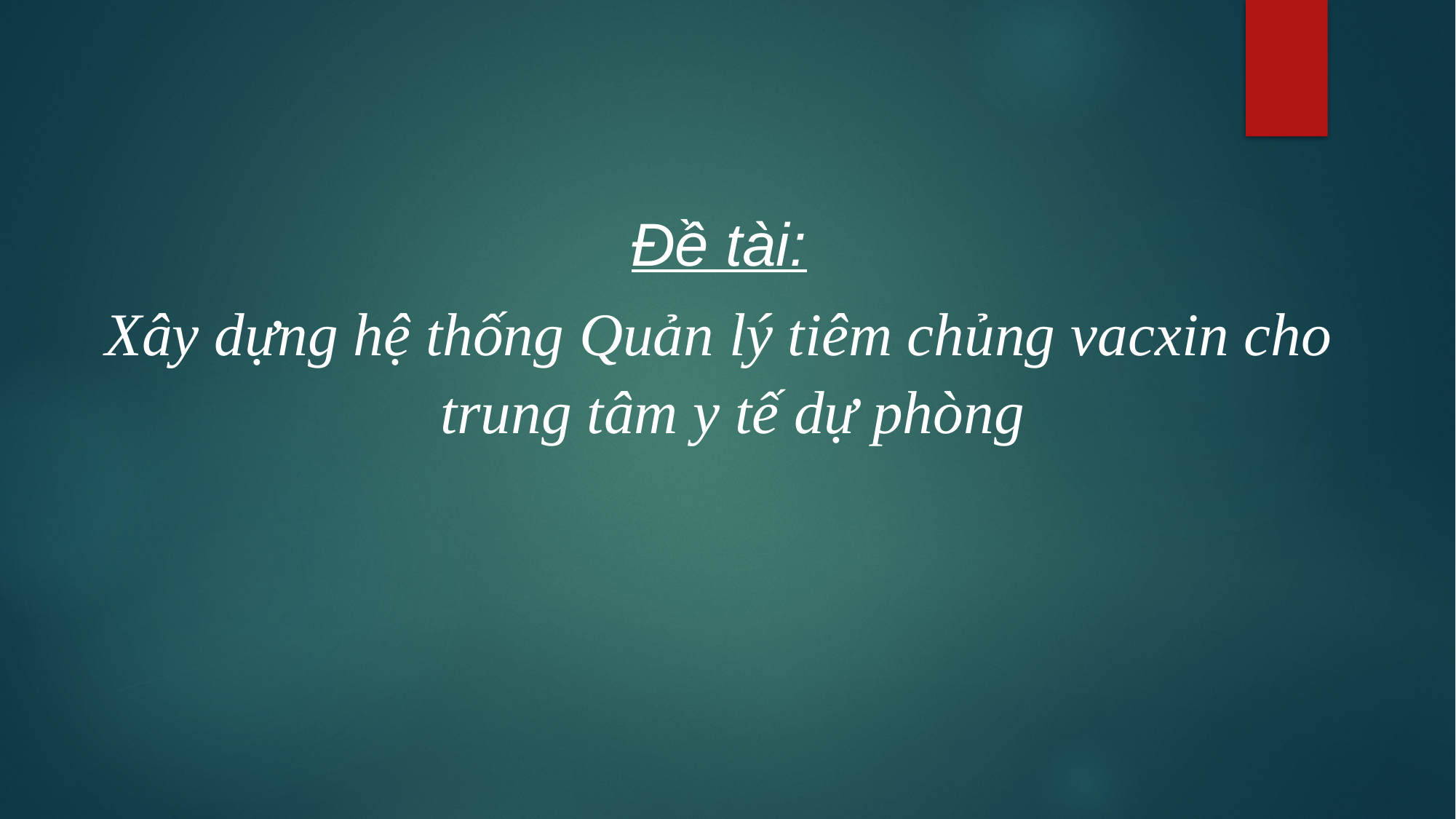

Đề tài:
Xây dựng hệ thống Quản lý tiêm chủng vacxin cho trung tâm y tế dự phòng